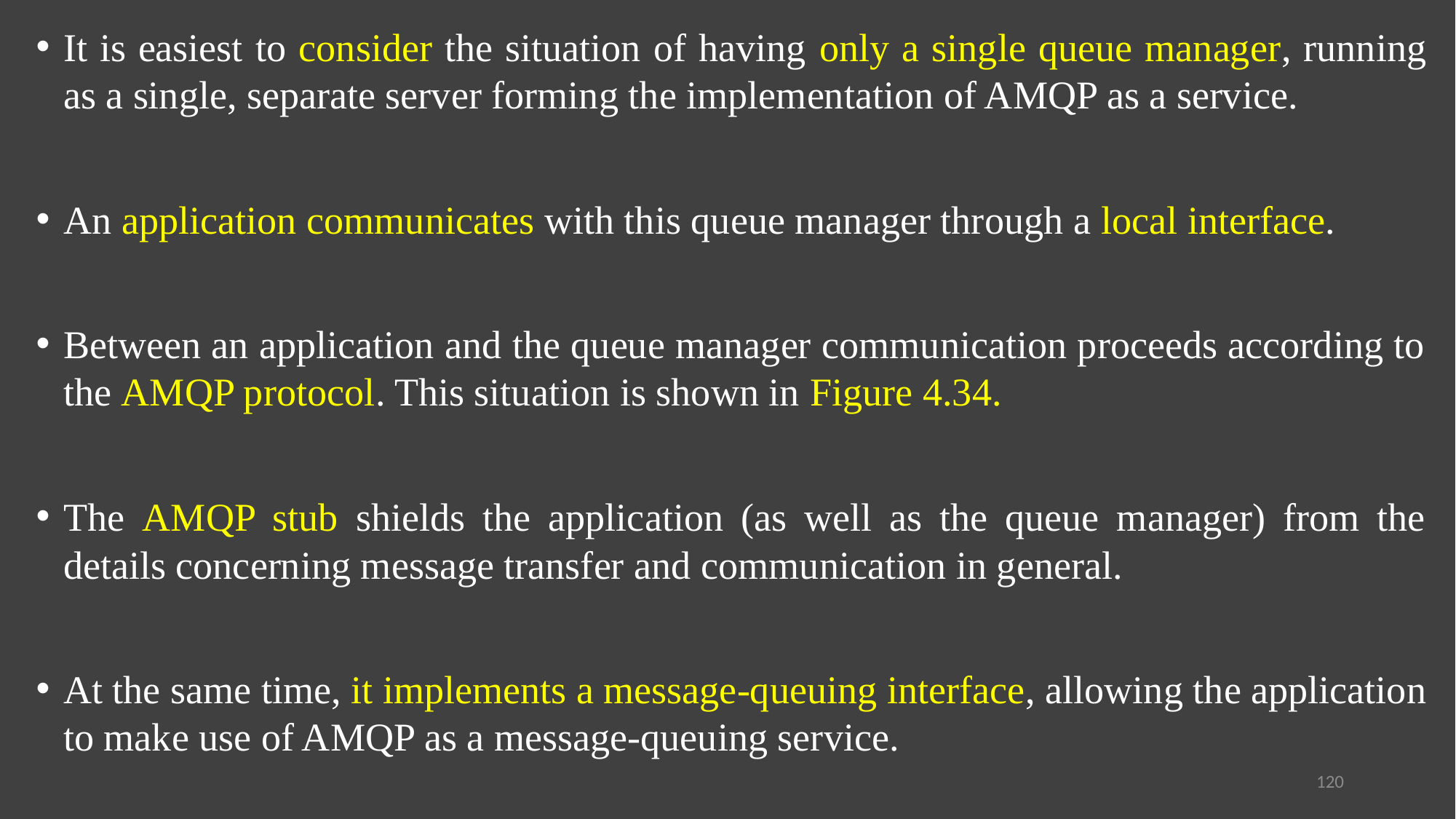

It is easiest to consider the situation of having only a single queue manager, running as a single, separate server forming the implementation of AMQP as a service.

An application communicates with this queue manager through a local interface.

Between an application and the queue manager communication proceeds according to the AMQP protocol. This situation is shown in Figure 4.34.

The AMQP stub shields the application (as well as the queue manager) from the details concerning message transfer and communication in general.

At the same time, it implements a message-queuing interface, allowing the application to make use of AMQP as a message-queuing service.
120